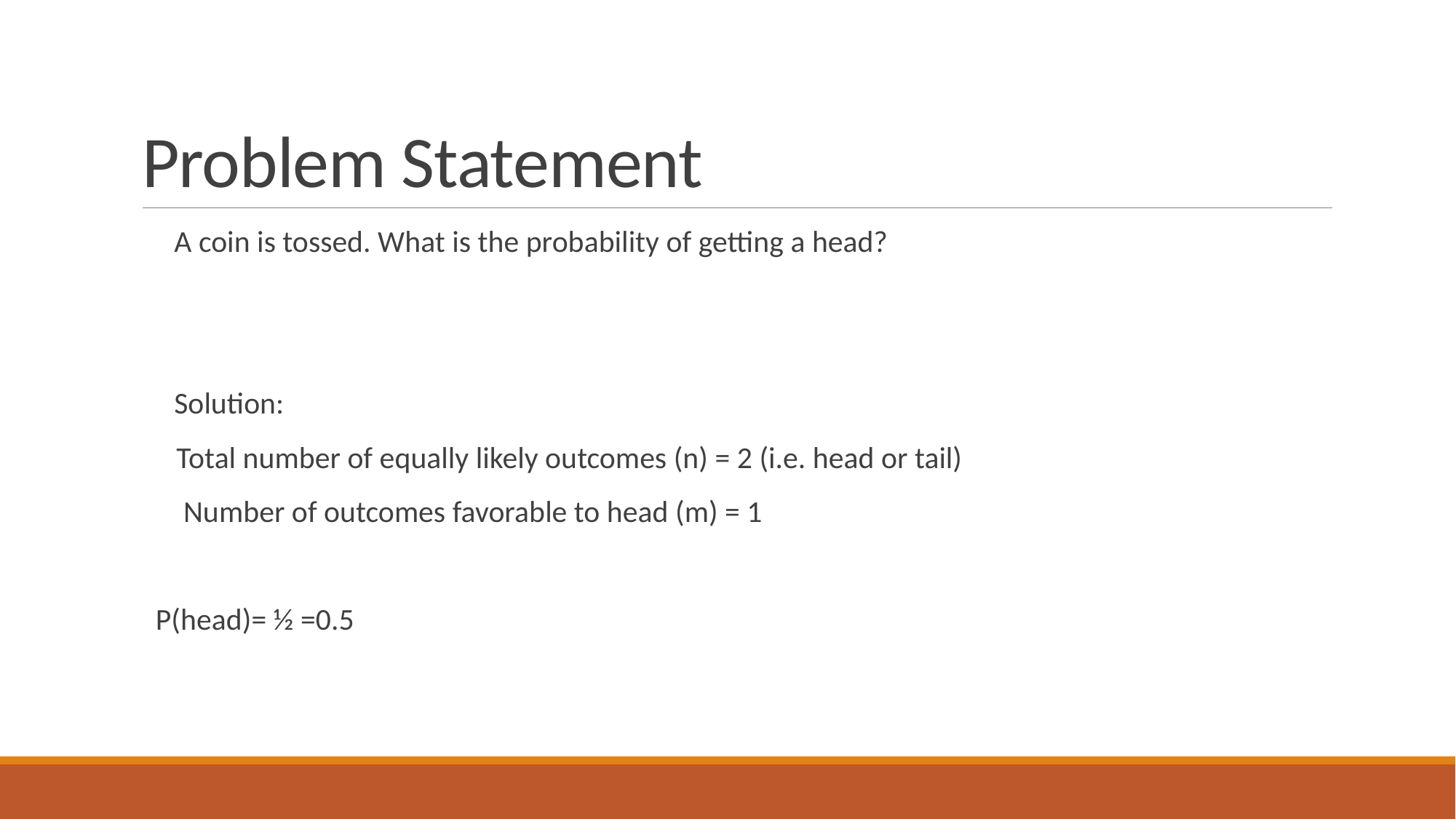

# Problem Statement
A coin is tossed. What is the probability of getting a head?

Solution:
     Total number of equally likely outcomes (n) = 2 (i.e. head or tail)
      Number of outcomes favorable to head (m) = 1

  P(head)= ½ =0.5